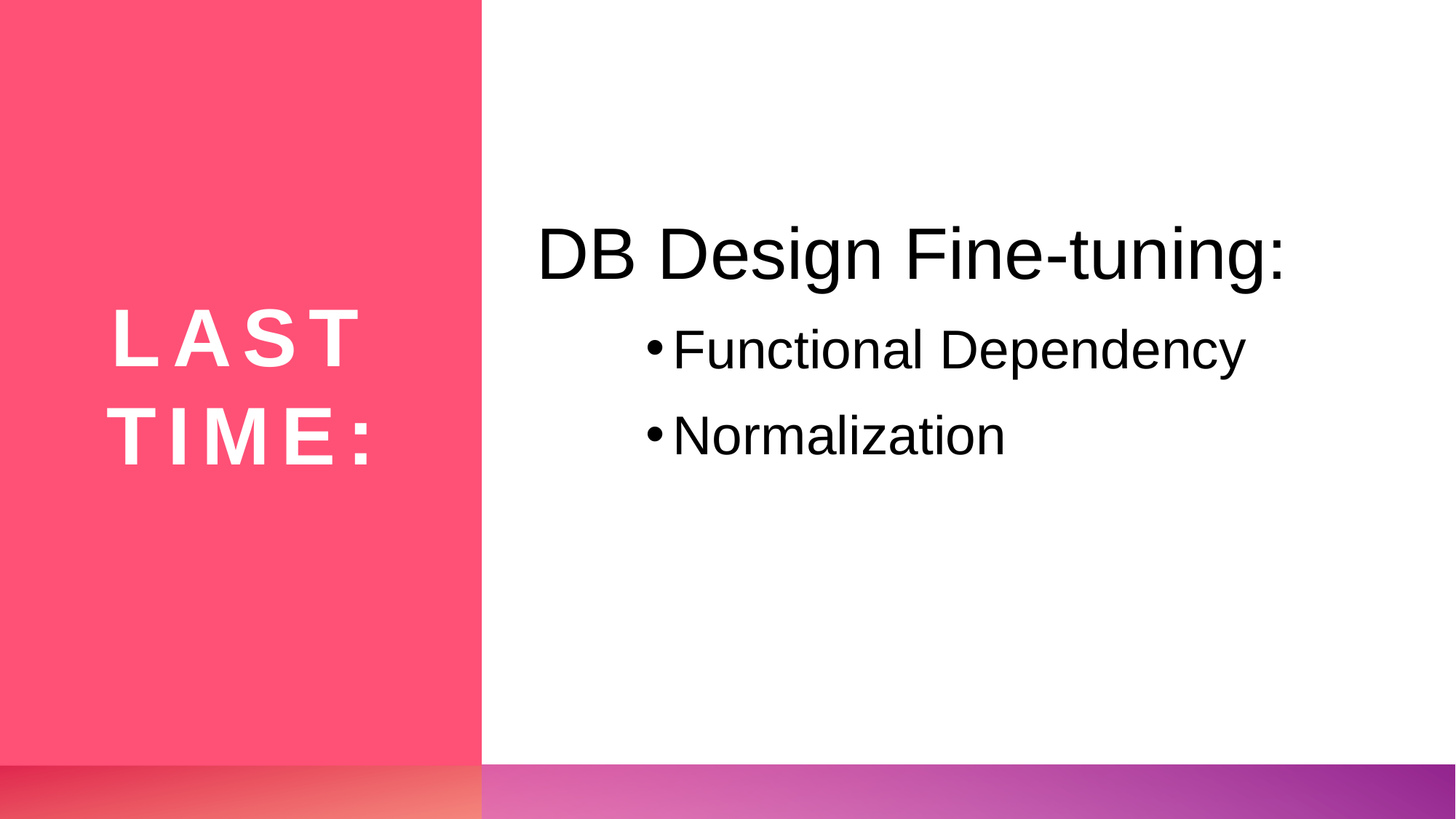

# Last Time:
DB Design Fine-tuning:
Functional Dependency
Normalization